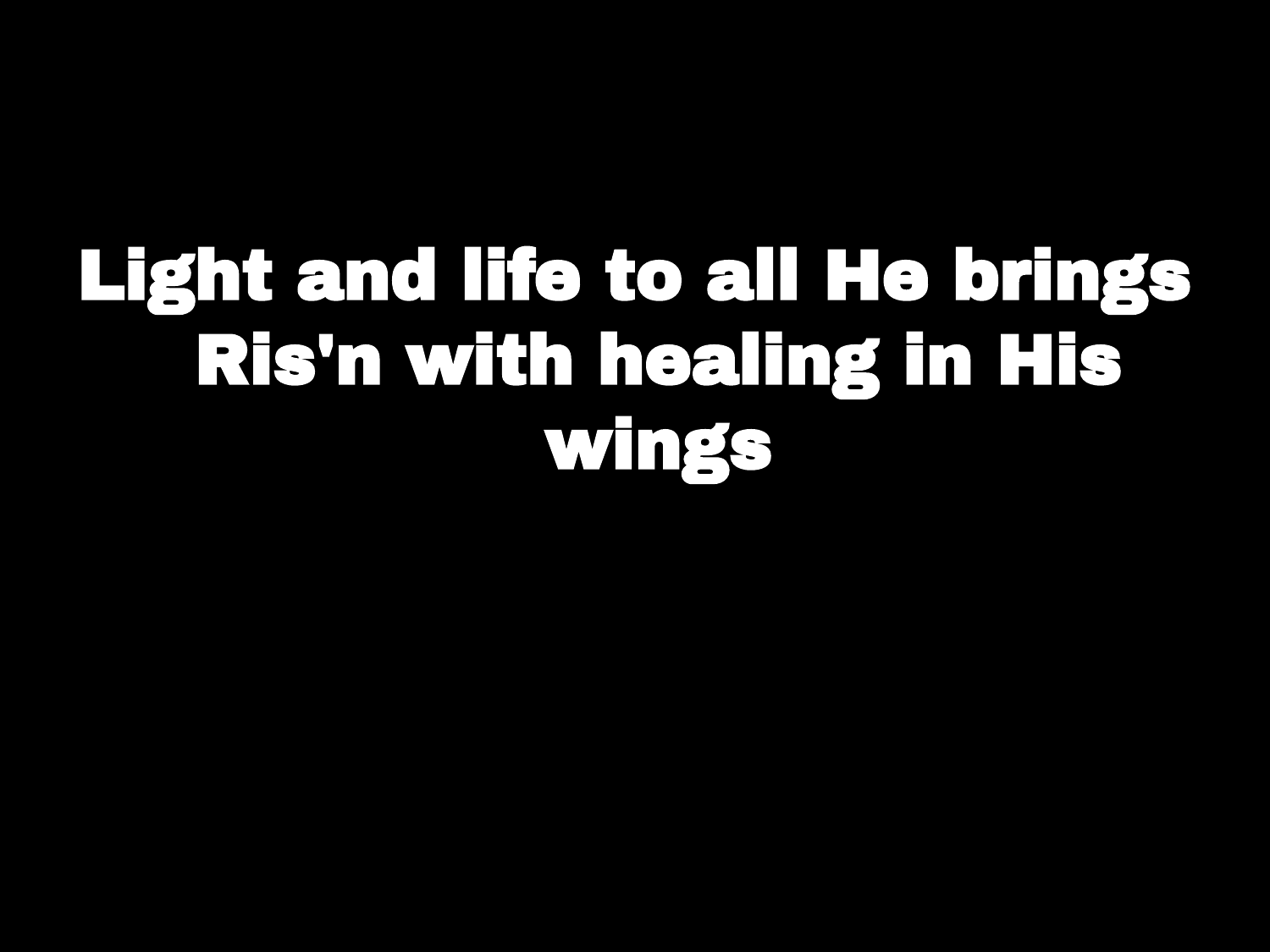

#
Light and life to all He brings
Ris'n with healing in His wings